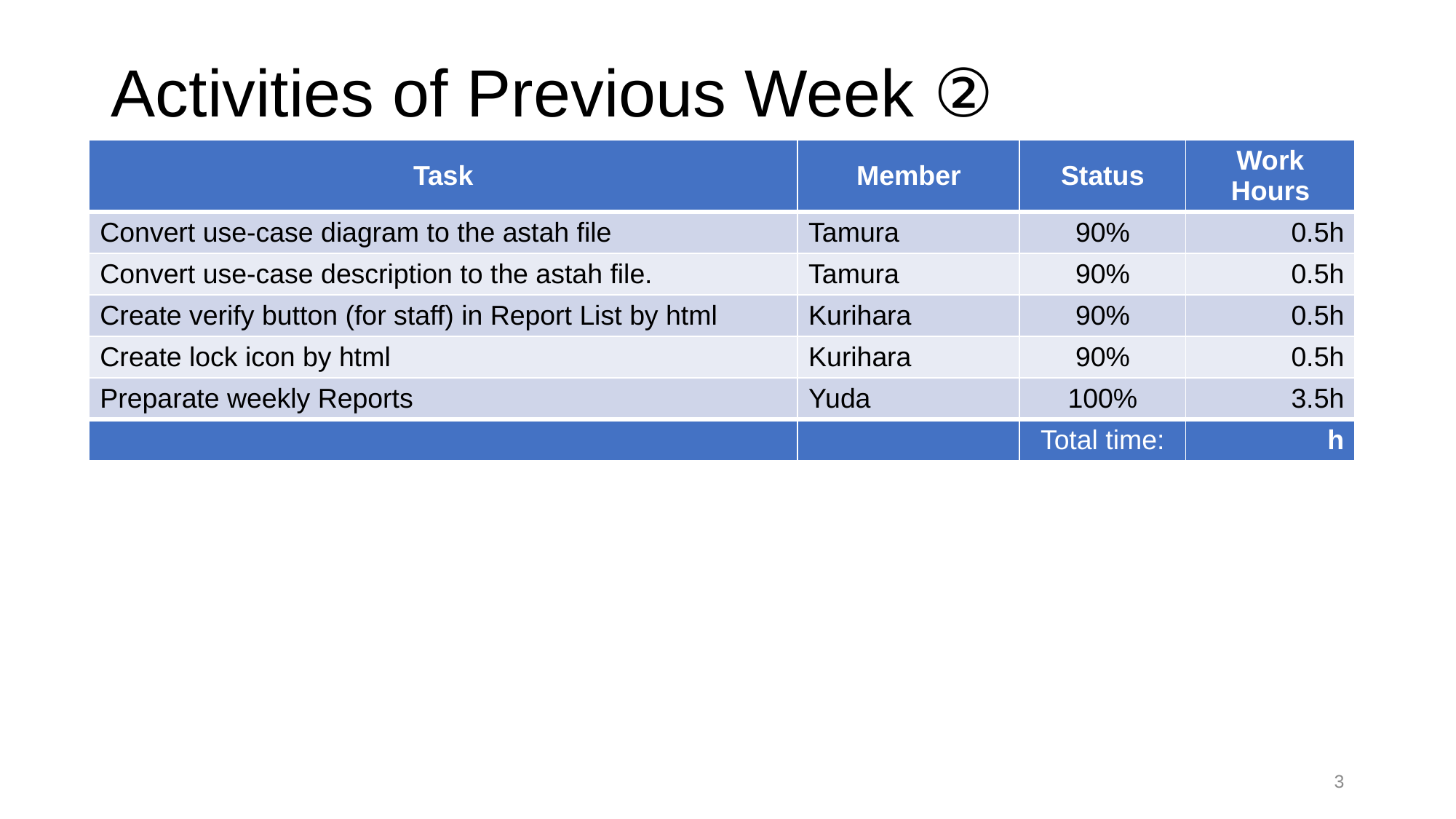

# Activities of Previous Week ②
| Task | Member | Status | Work Hours |
| --- | --- | --- | --- |
| Convert use-case diagram to the astah file | Tamura | 90% | 0.5h |
| Convert use-case description to the astah file. | Tamura | 90% | 0.5h |
| Create verify button (for staff) in Report List by html | Kurihara | 90% | 0.5h |
| Create lock icon by html | Kurihara | 90% | 0.5h |
| Preparate weekly Reports | Yuda | 100% | 3.5h |
|  |  | Total time: | h |
3